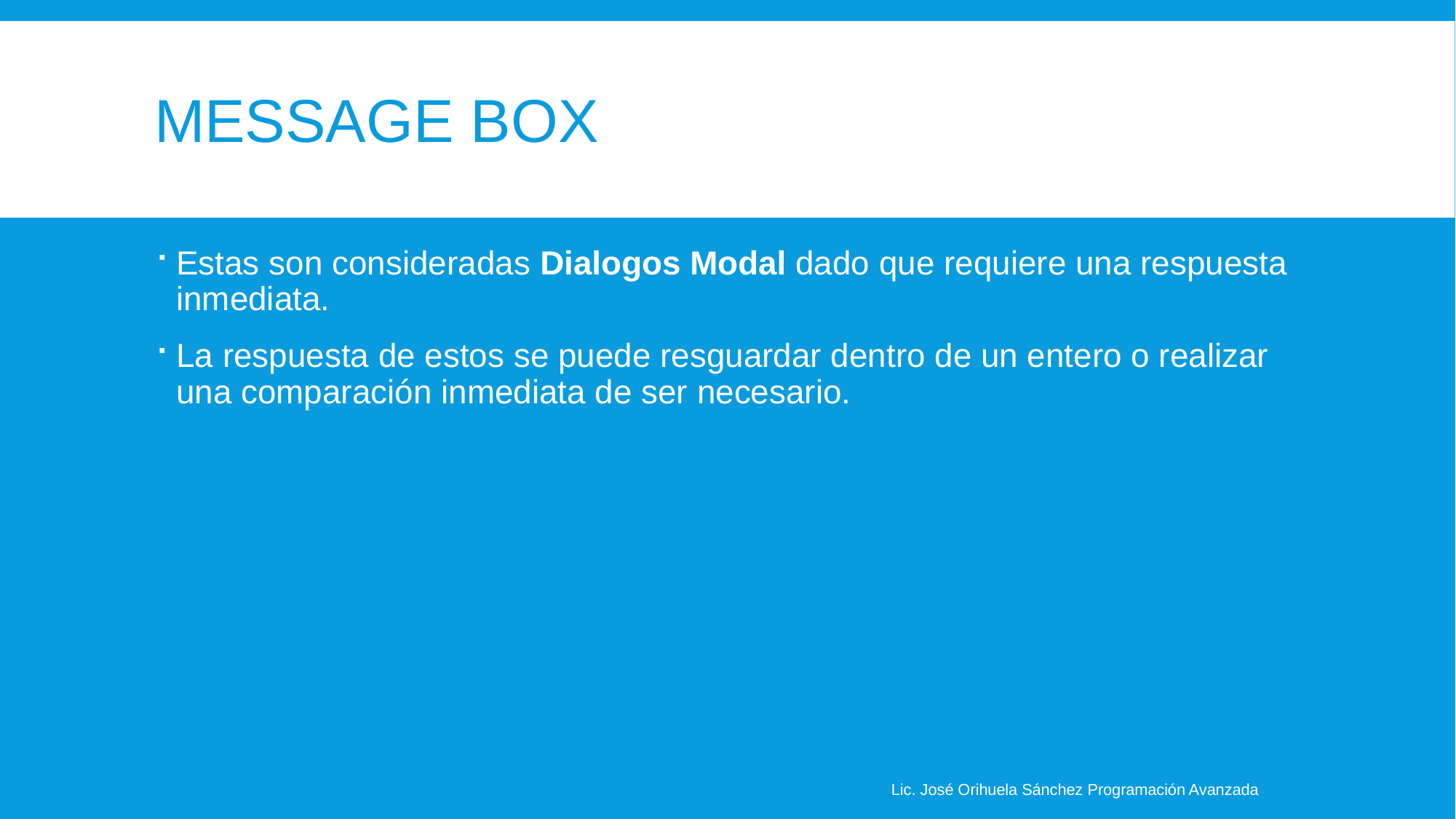

# Message Box
Estas son consideradas Dialogos Modal dado que requiere una respuesta inmediata.
La respuesta de estos se puede resguardar dentro de un entero o realizar una comparación inmediata de ser necesario.
Lic. José Orihuela Sánchez Programación Avanzada